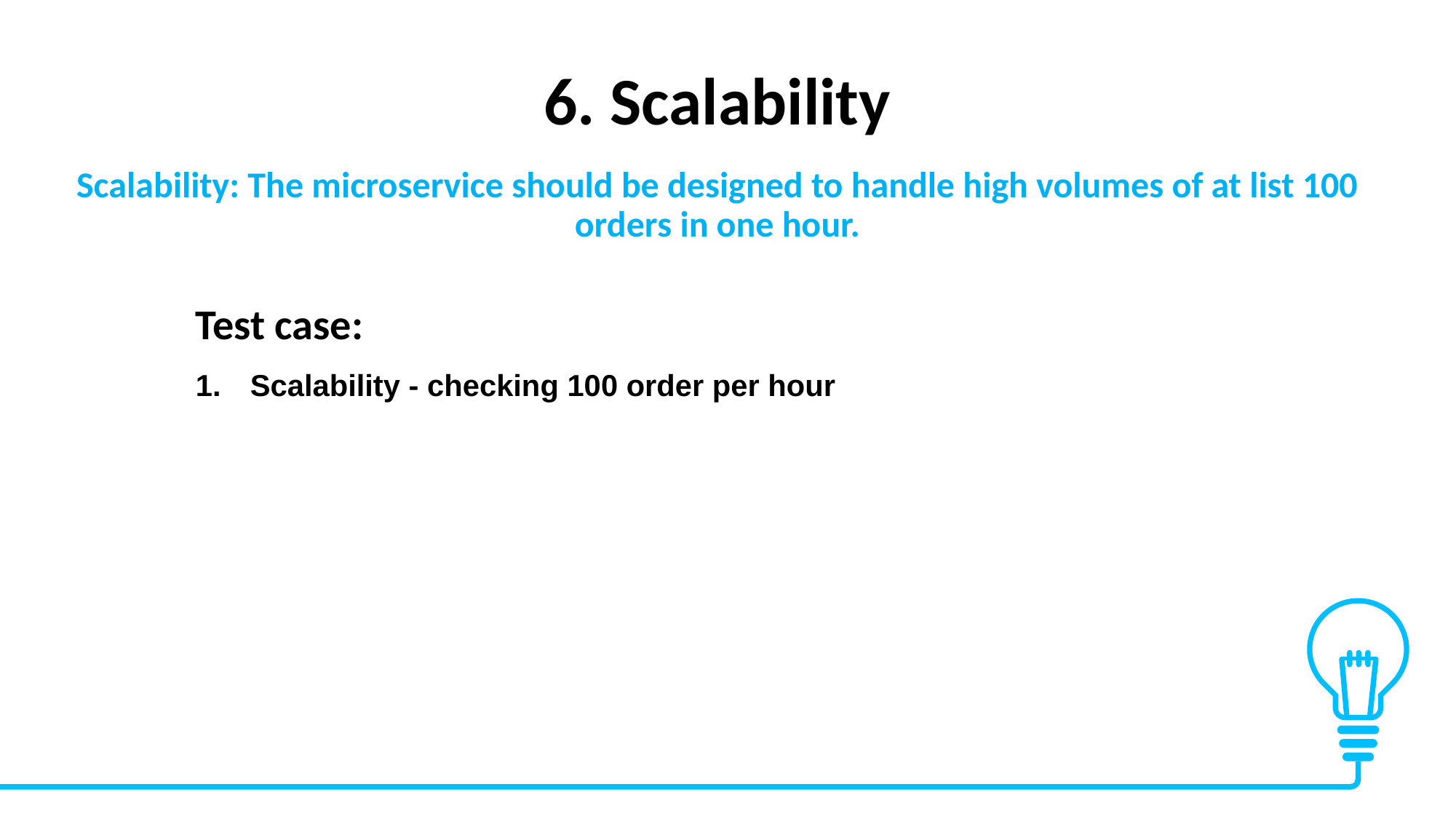

6. Scalability
Scalability: The microservice should be designed to handle high volumes of at list 100 orders in one hour.

Test case:
Scalability - checking 100 order per hour